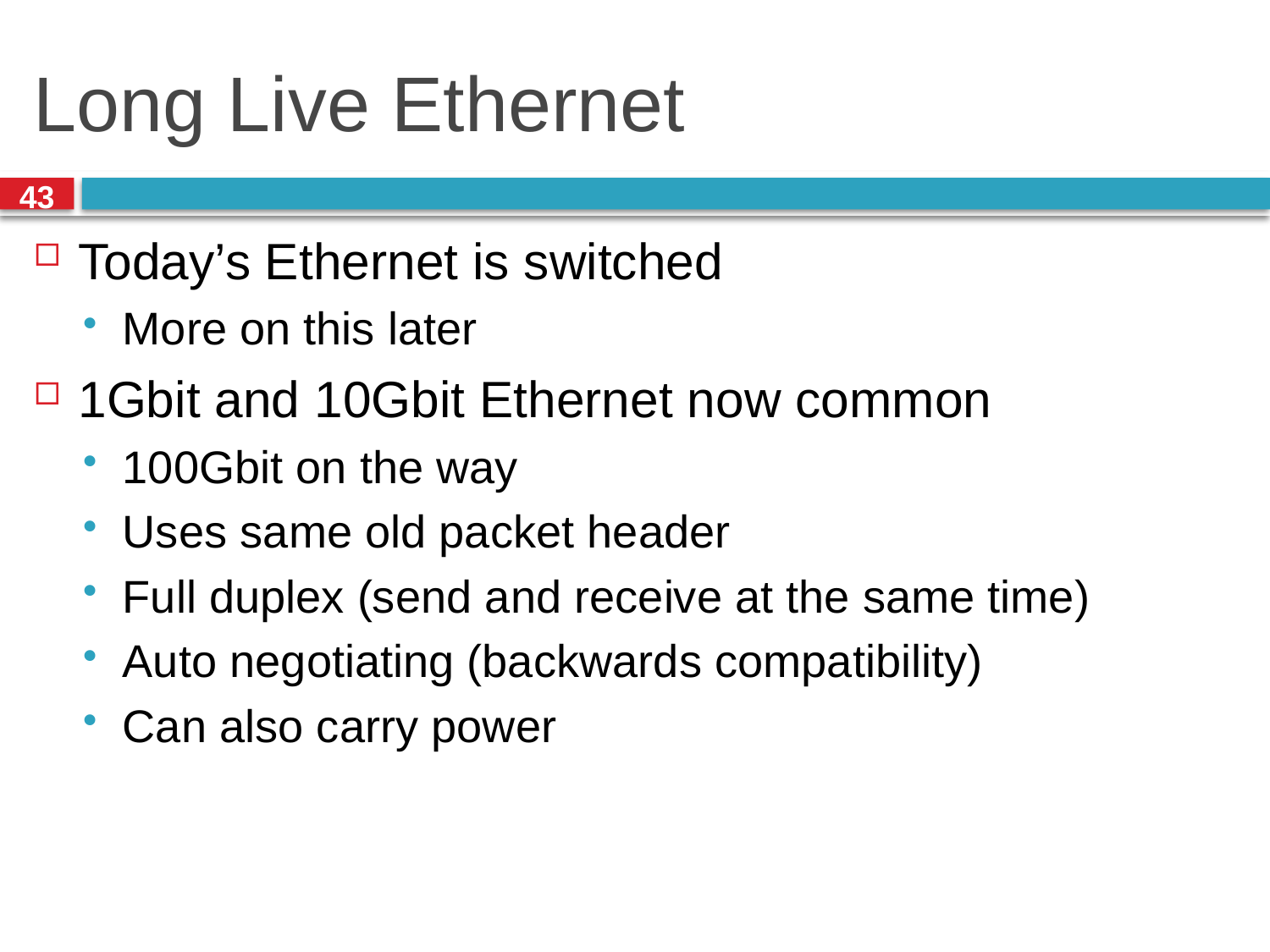

# Long Live Ethernet
43
Today’s Ethernet is switched
More on this later
1Gbit and 10Gbit Ethernet now common
100Gbit on the way
Uses same old packet header
Full duplex (send and receive at the same time)
Auto negotiating (backwards compatibility)
Can also carry power